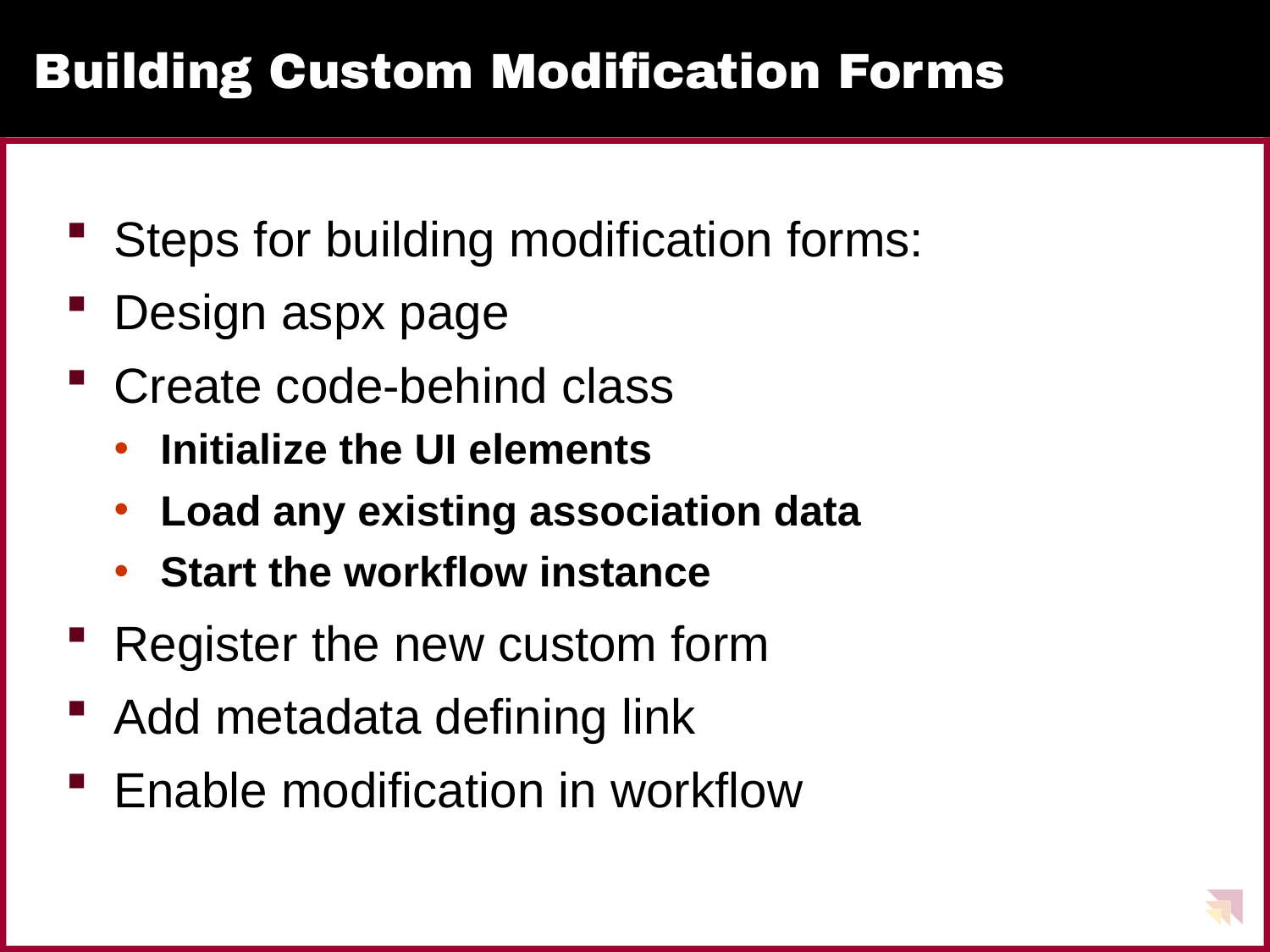

# Building Custom Modification Forms
Steps for building modification forms:
Design aspx page
Create code-behind class
Initialize the UI elements
Load any existing association data
Start the workflow instance
Register the new custom form
Add metadata defining link
Enable modification in workflow